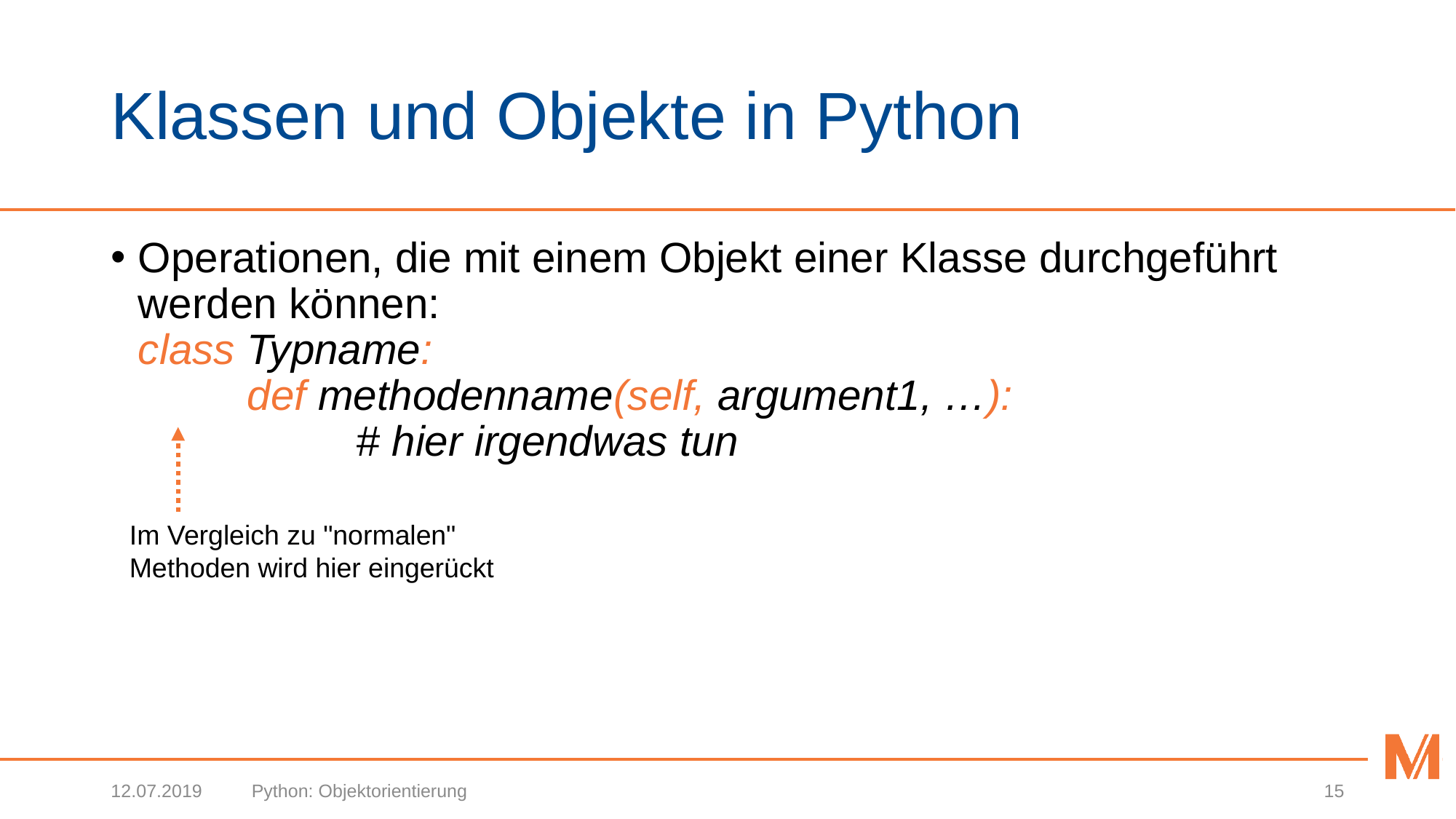

# Klassen und Objekte in Python
Operationen, die mit einem Objekt einer Klasse durchgeführt werden können:
class Typname:
	def methodenname(self, argument1, …):
		# hier irgendwas tun
Im Vergleich zu "normalen"
Methoden wird hier eingerückt
12.07.2019
Python: Objektorientierung
15